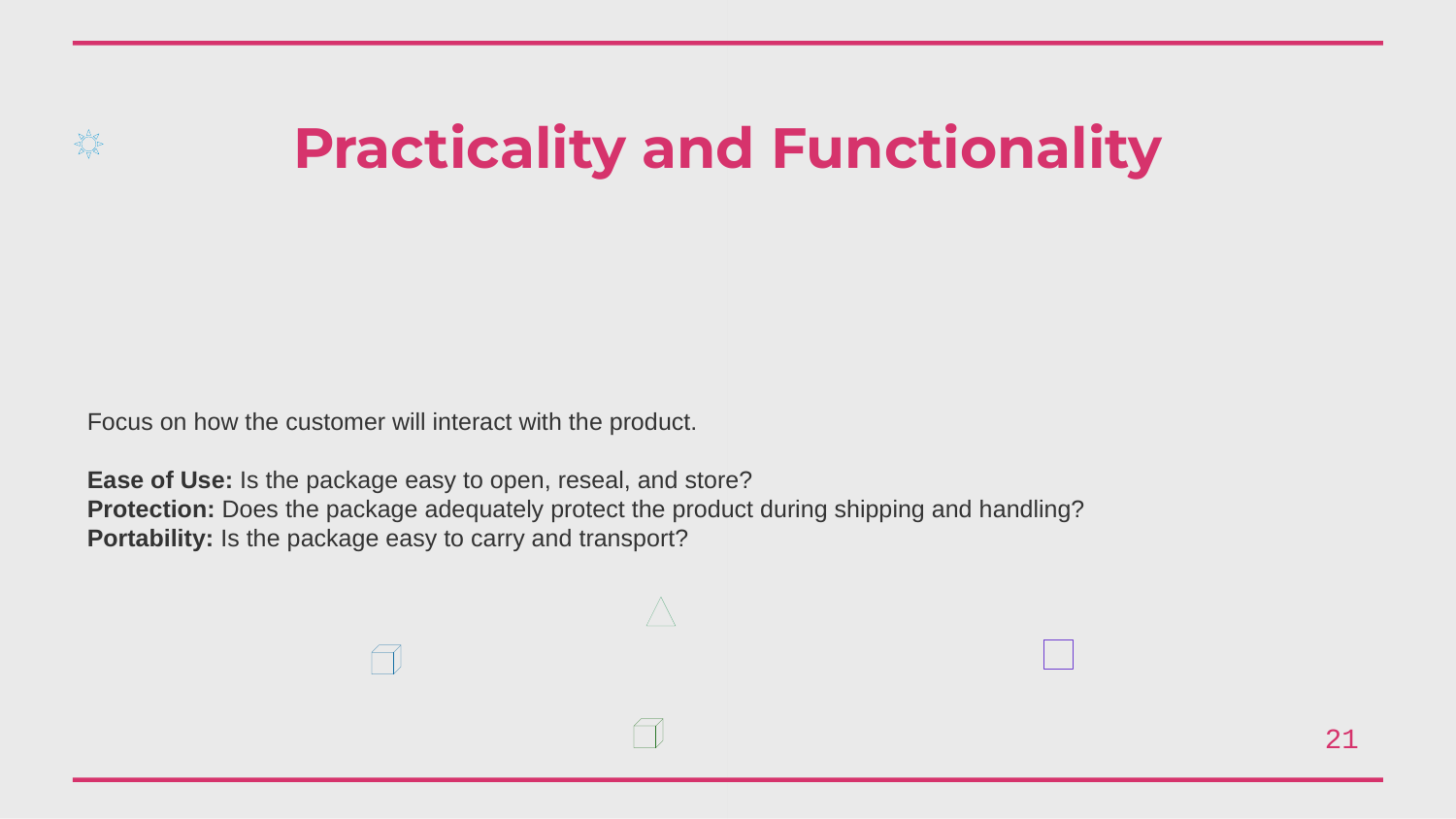

Practicality and Functionality

Focus on how the customer will interact with the product.

Ease of Use: Is the package easy to open, reseal, and store?
Protection: Does the package adequately protect the product during shipping and handling?
Portability: Is the package easy to carry and transport?

21